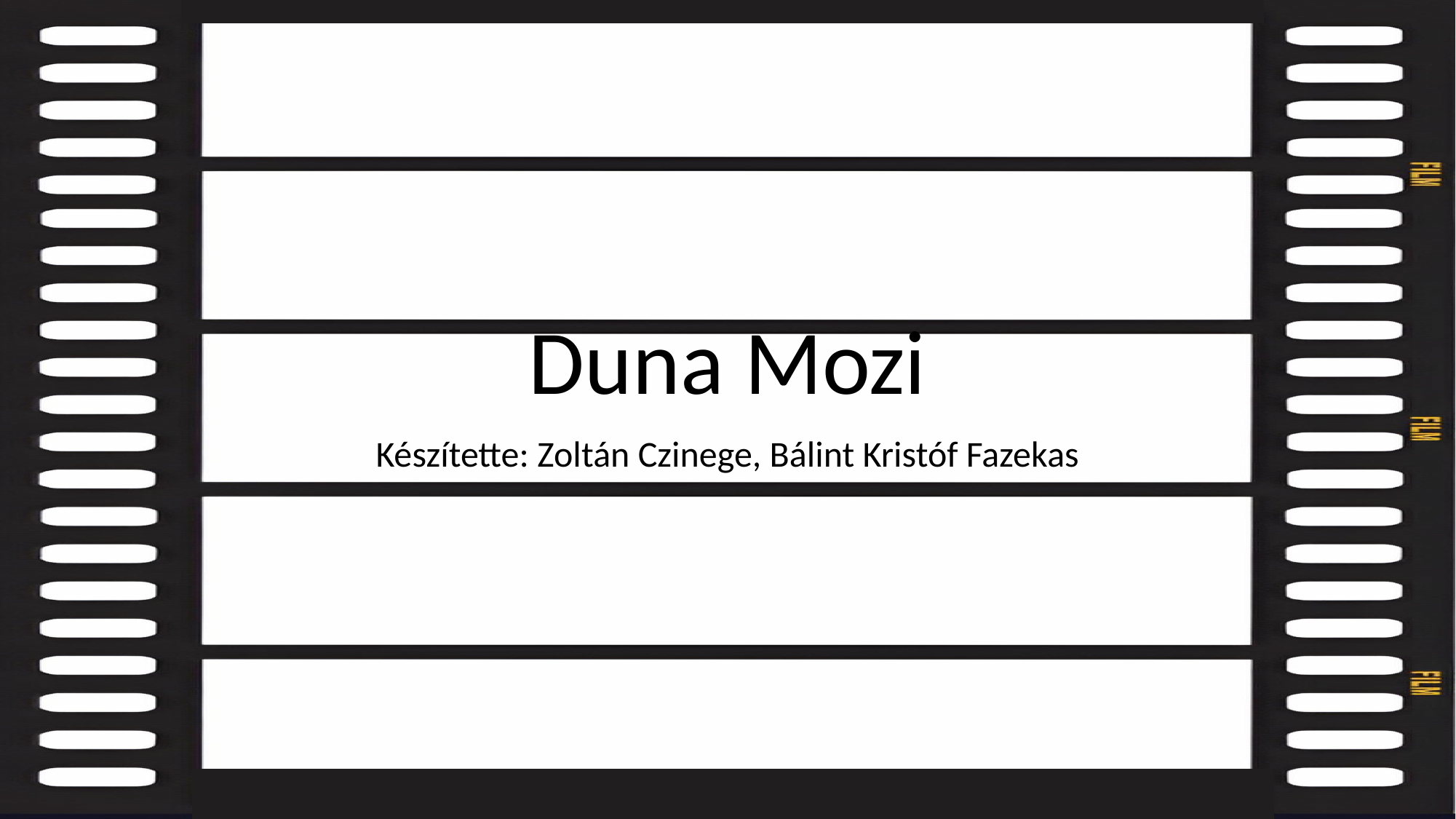

# Duna Mozi
Készítette: Zoltán Czinege, Bálint Kristóf Fazekas